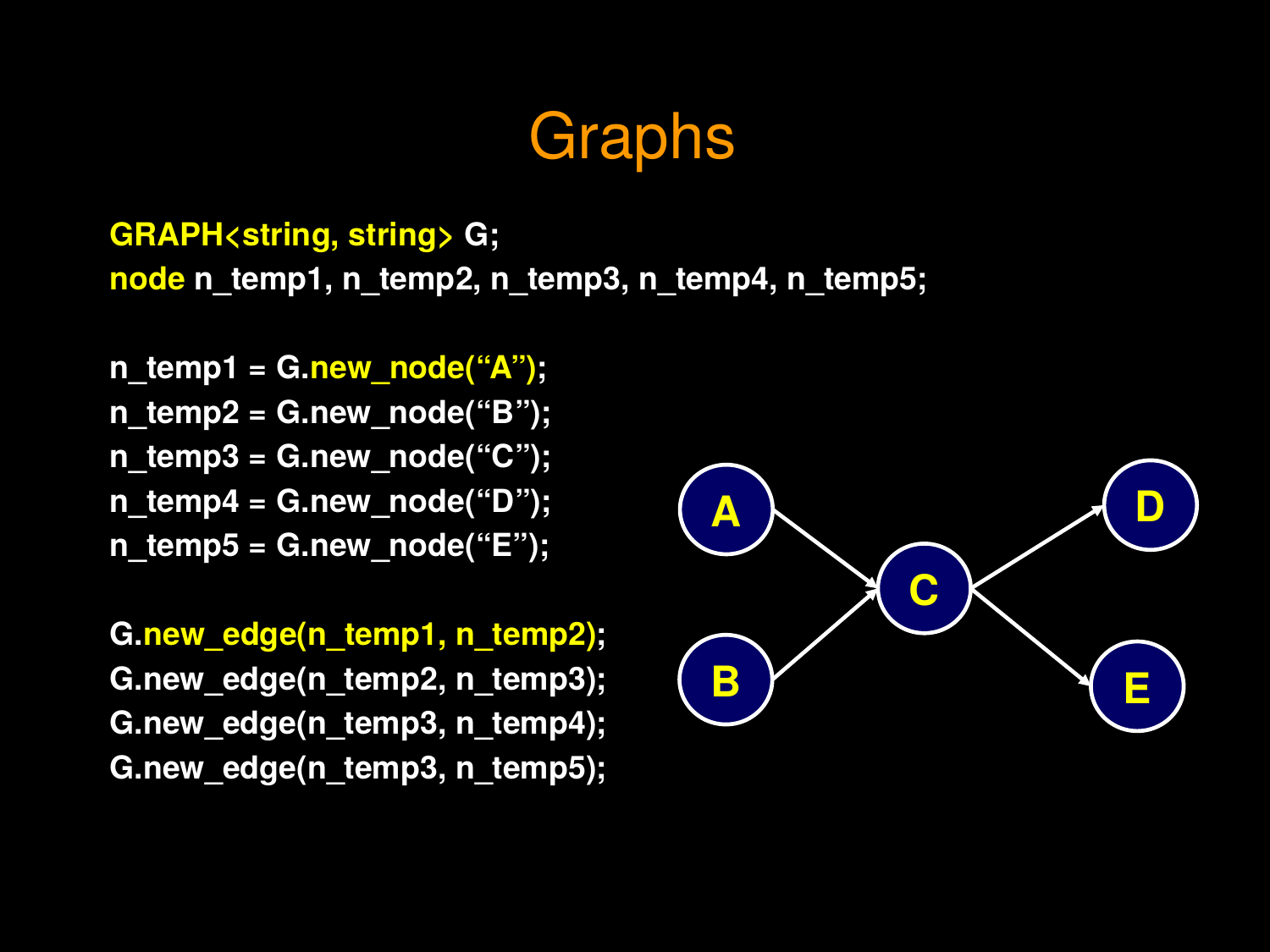

Graphs
GRAPH<string, string> G;
node n_temp1, n_temp2, n_temp3, n_temp4, n_temp5;

n_temp1 = G.new_node(“A”);
n_temp2 = G.new_node(“B”);
n_temp3 = G.new_node(“C”);
n_temp4 = G.new_node(“D”);
n_temp5 = G.new_node(“E”);

G.new_edge(n_temp1, n_temp2);
G.new_edge(n_temp2, n_temp3);
G.new_edge(n_temp3, n_temp4);
G.new_edge(n_temp3, n_temp5);
D
A
C
B
E